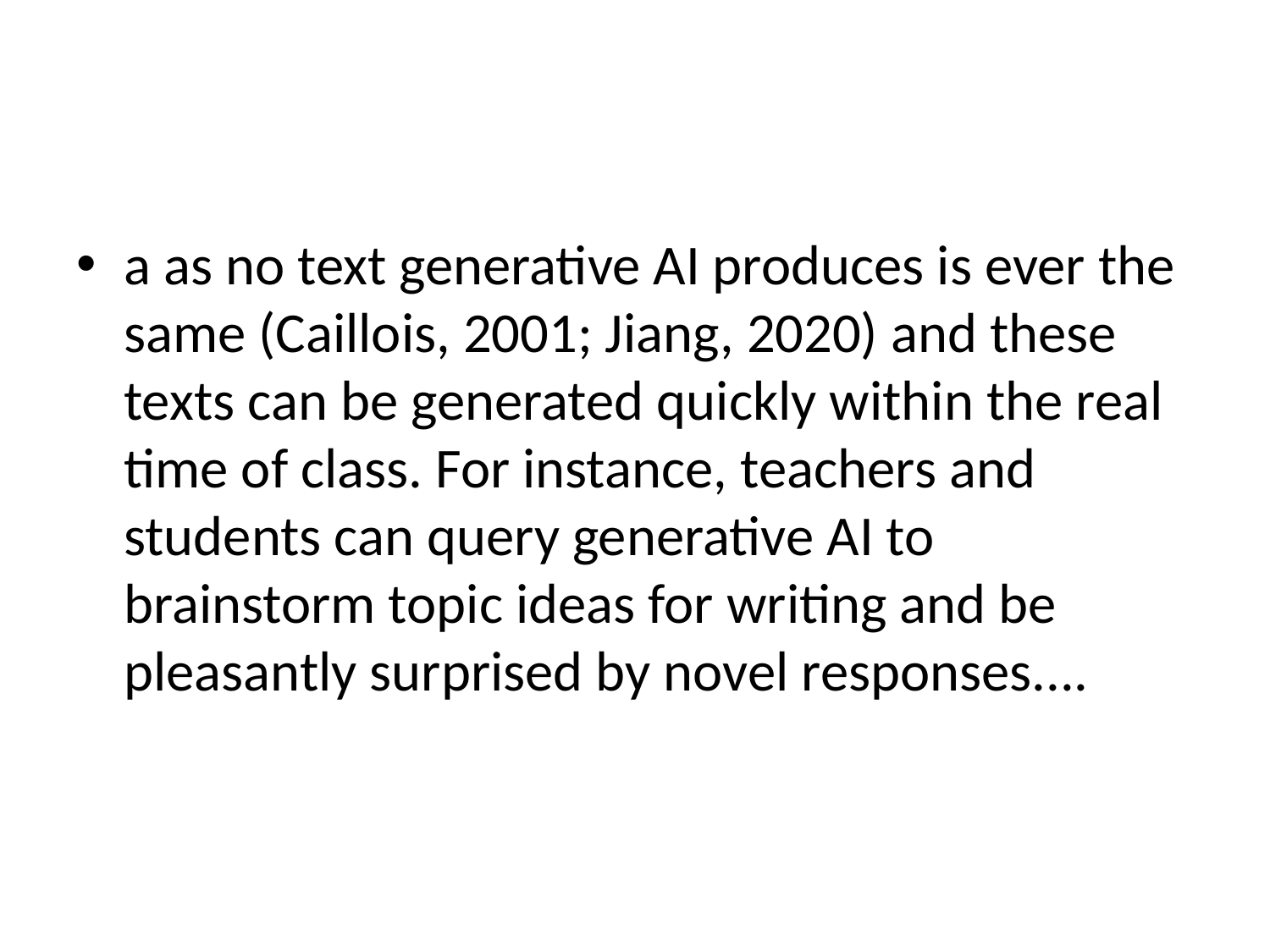

#
a as no text generative AI produces is ever the same (Caillois, 2001; Jiang, 2020) and these texts can be generated quickly within the real time of class. For instance, teachers and students can query generative AI to brainstorm topic ideas for writing and be pleasantly surprised by novel responses....